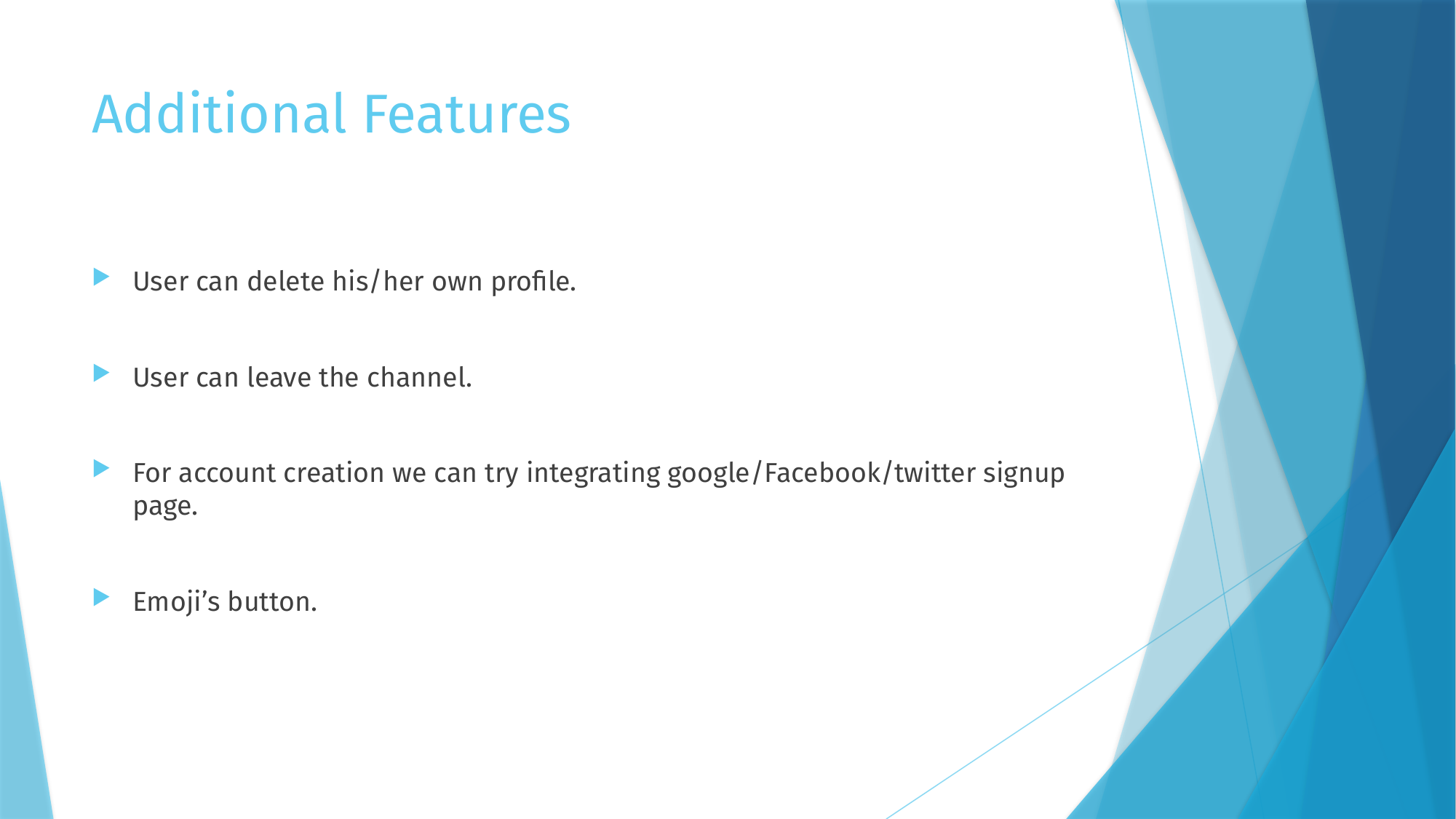

# Additional Features
User can delete his/her own profile.

User can leave the channel.

For account creation we can try integrating google/Facebook/twitter signup page.

Emoji’s button.